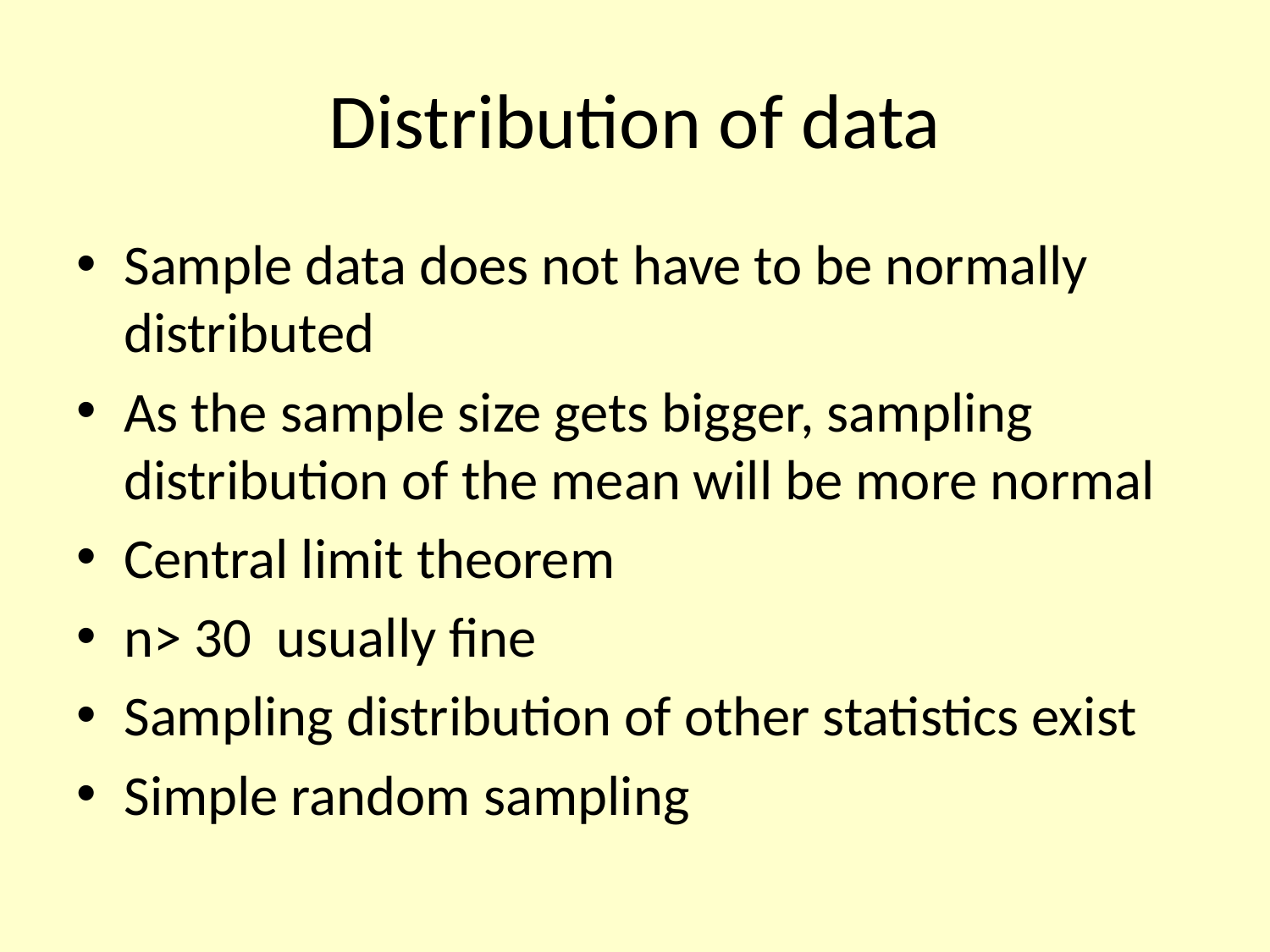

# Distribution of data
Sample data does not have to be normally distributed
As the sample size gets bigger, sampling distribution of the mean will be more normal
Central limit theorem
n> 30  usually fine
Sampling distribution of other statistics exist
Simple random sampling